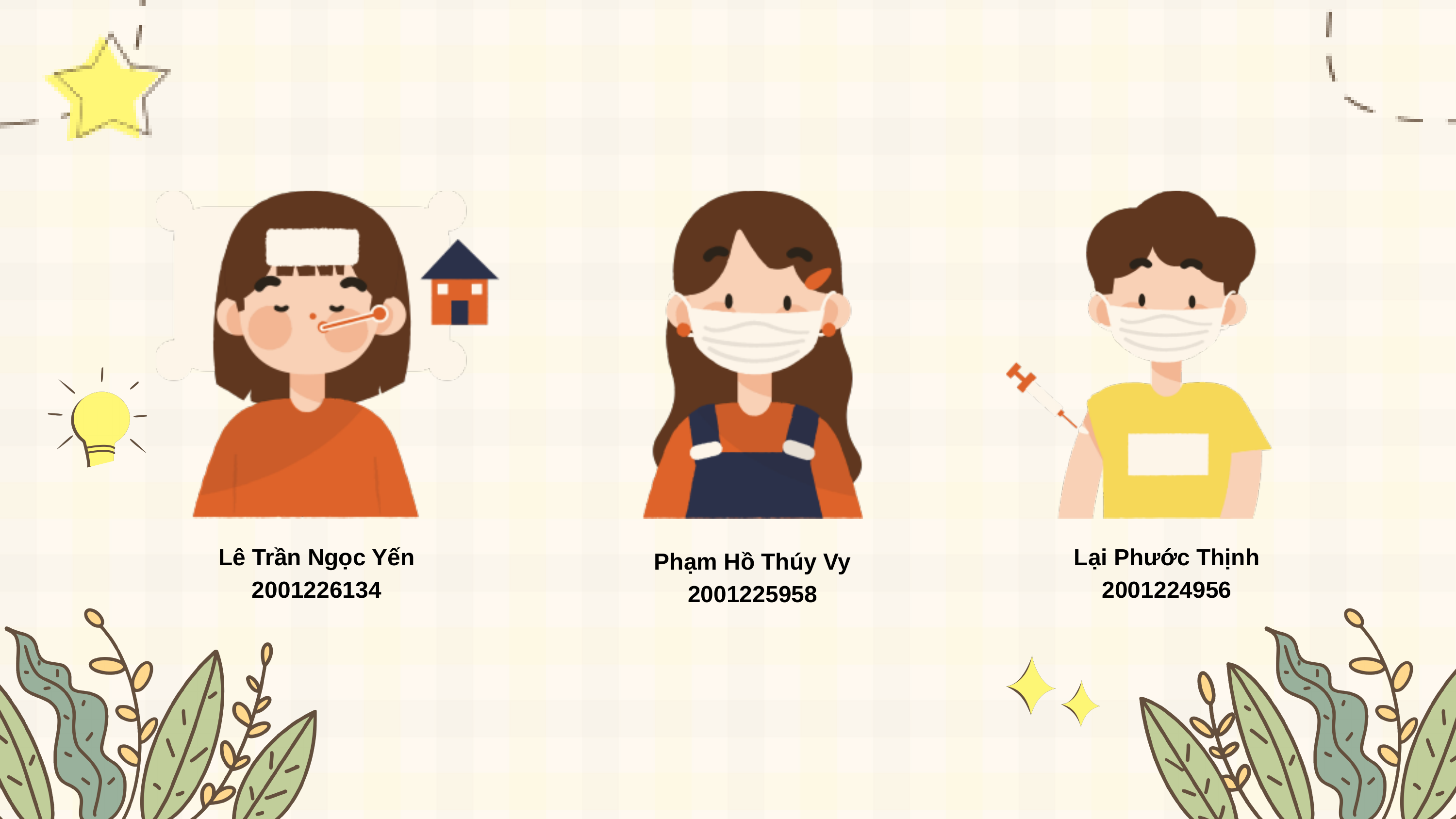

Lê Trần Ngọc Yến
2001226134
Lại Phước Thịnh
2001224956
Phạm Hồ Thúy Vy
2001225958